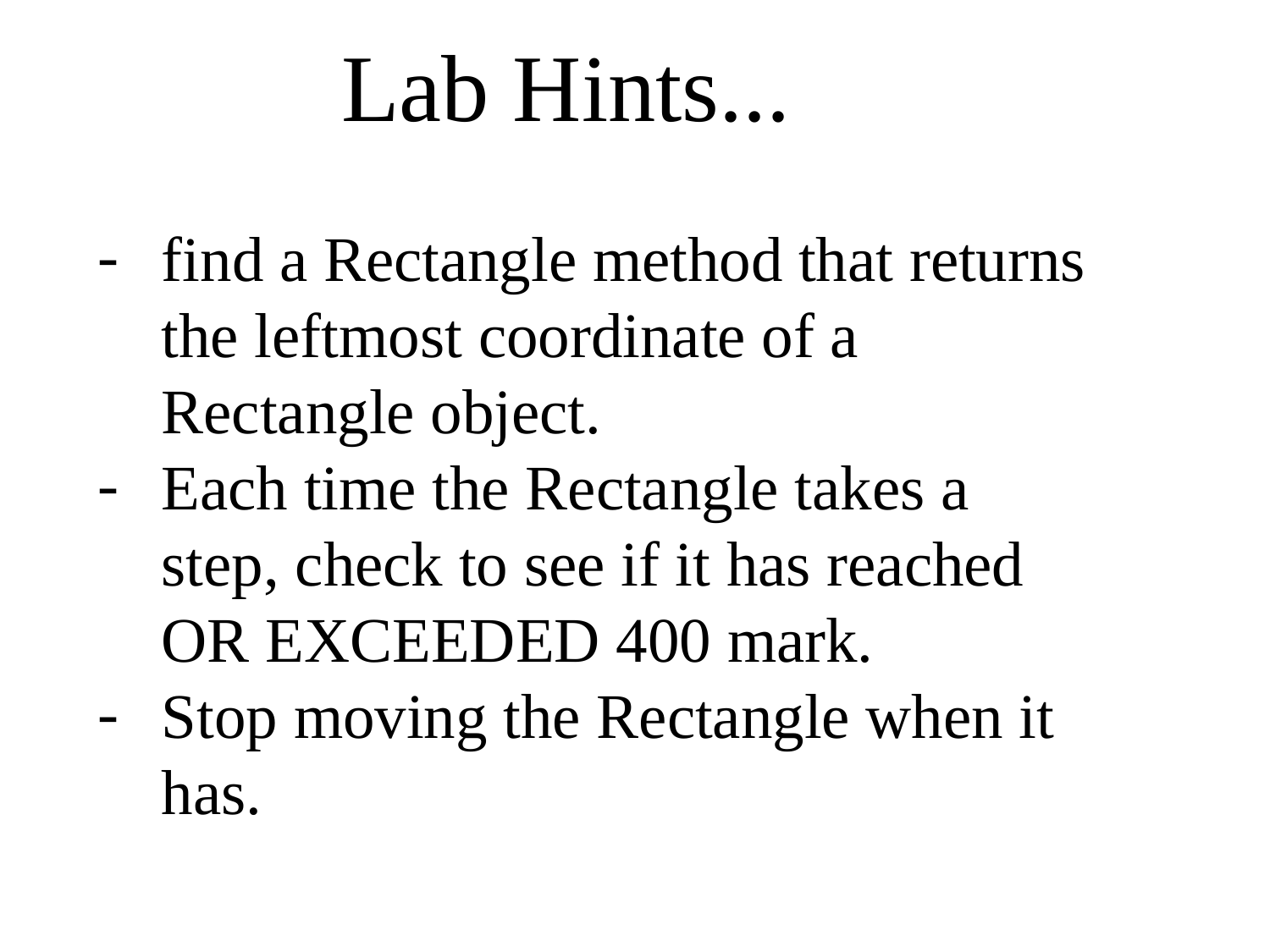

Lab Hints...
find a Rectangle method that returns the leftmost coordinate of a Rectangle object.
Each time the Rectangle takes a step, check to see if it has reached OR EXCEEDED 400 mark.
Stop moving the Rectangle when it has.